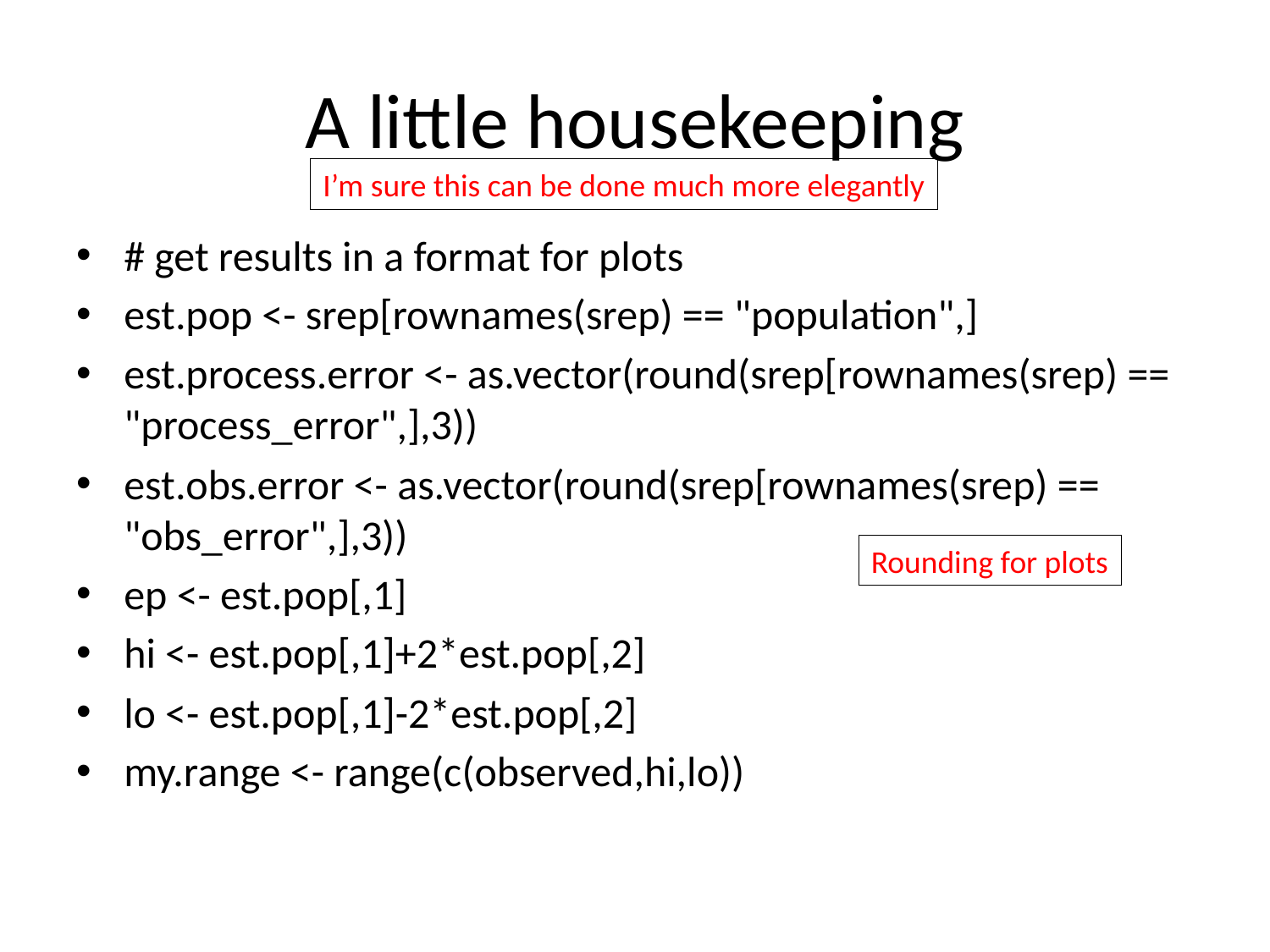

# A little housekeeping
I’m sure this can be done much more elegantly
# get results in a format for plots
est.pop <- srep[rownames(srep) == "population",]
est.process.error <- as.vector(round(srep[rownames(srep) == "process_error",],3))
est.obs.error <- as.vector(round(srep[rownames(srep) == "obs_error",],3))
ep <- est.pop[,1]
hi <- est.pop[,1]+2*est.pop[,2]
lo <- est.pop[,1]-2*est.pop[,2]
my.range <- range(c(observed,hi,lo))

Rounding for plots